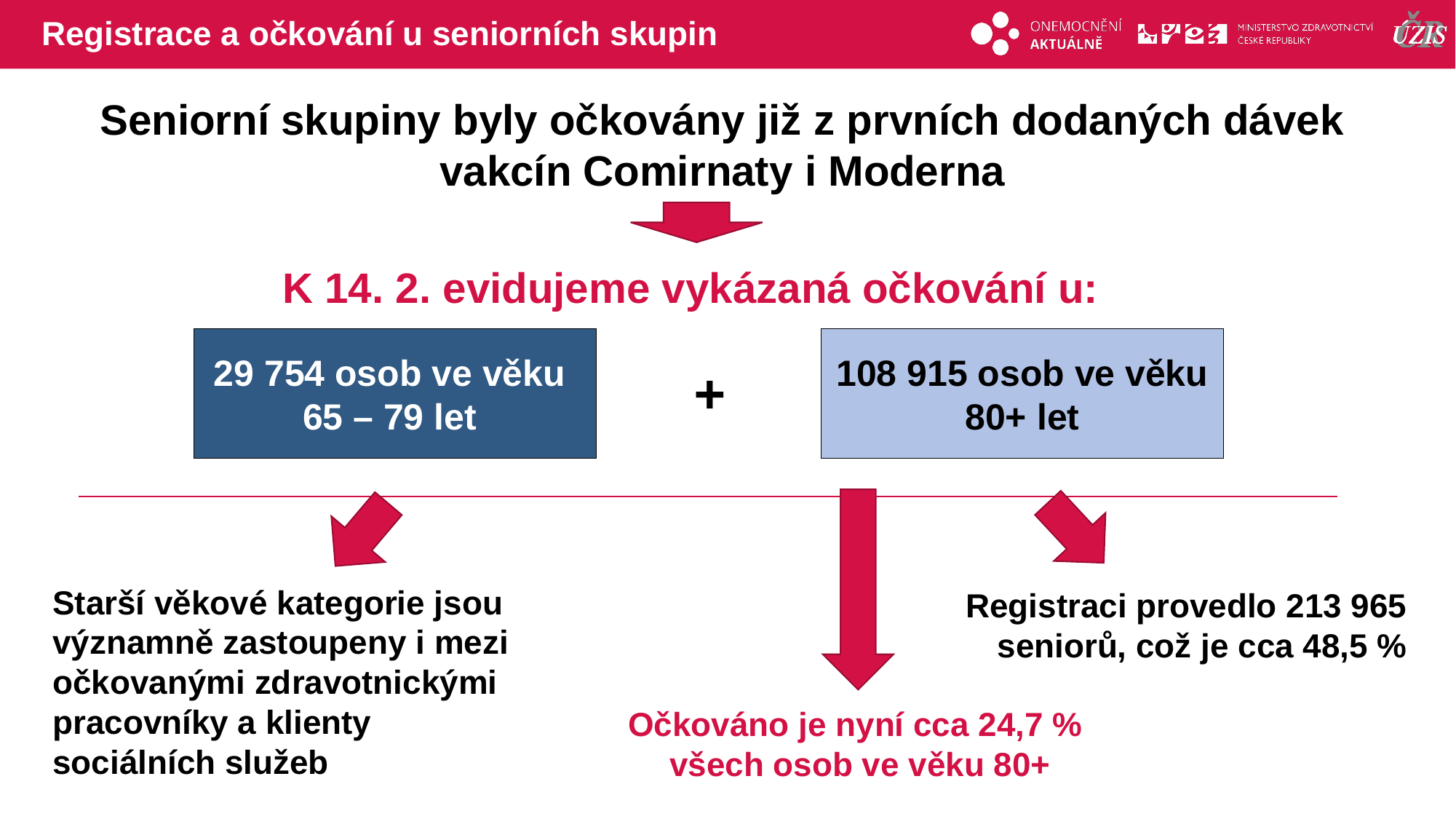

# Registrace a očkování u seniorních skupin
Seniorní skupiny byly očkovány již z prvních dodaných dávek vakcín Comirnaty i Moderna

K 14. 2. evidujeme vykázaná očkování u:
29 754 osob ve věku
65 – 79 let
108 915 osob ve věku
80+ let
+

Starší věkové kategorie jsou významně zastoupeny i mezi očkovanými zdravotnickými pracovníky a klienty sociálních služeb
Registraci provedlo 213 965
 seniorů, což je cca 48,5 %
Očkováno je nyní cca 24,7 %
všech osob ve věku 80+